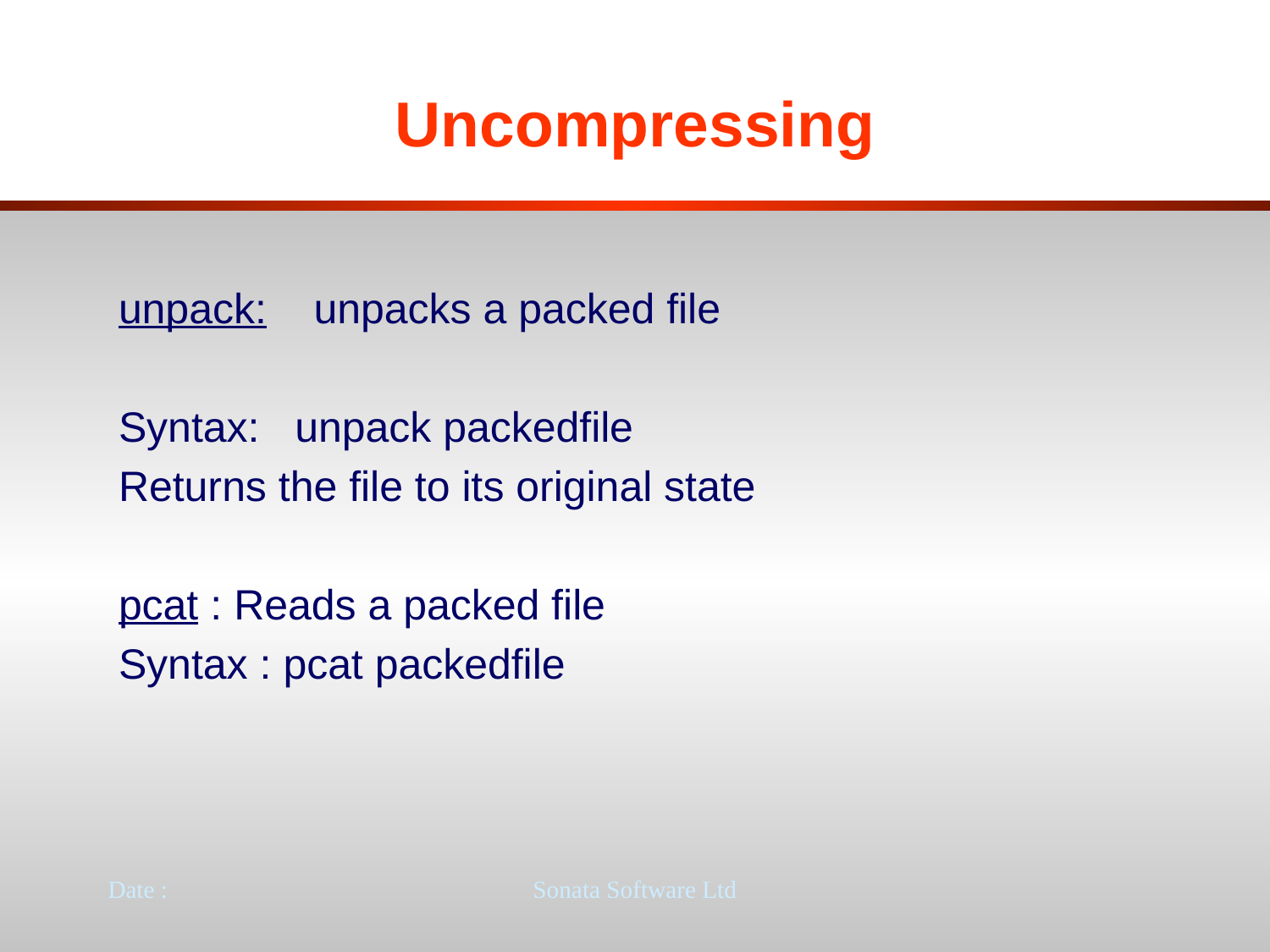

# Uncompressing
unpack:    unpacks a packed file

Syntax:   unpack packedfile
Returns the file to its original state

pcat : Reads a packed file
Syntax : pcat packedfile

Date :
Sonata Software Ltd